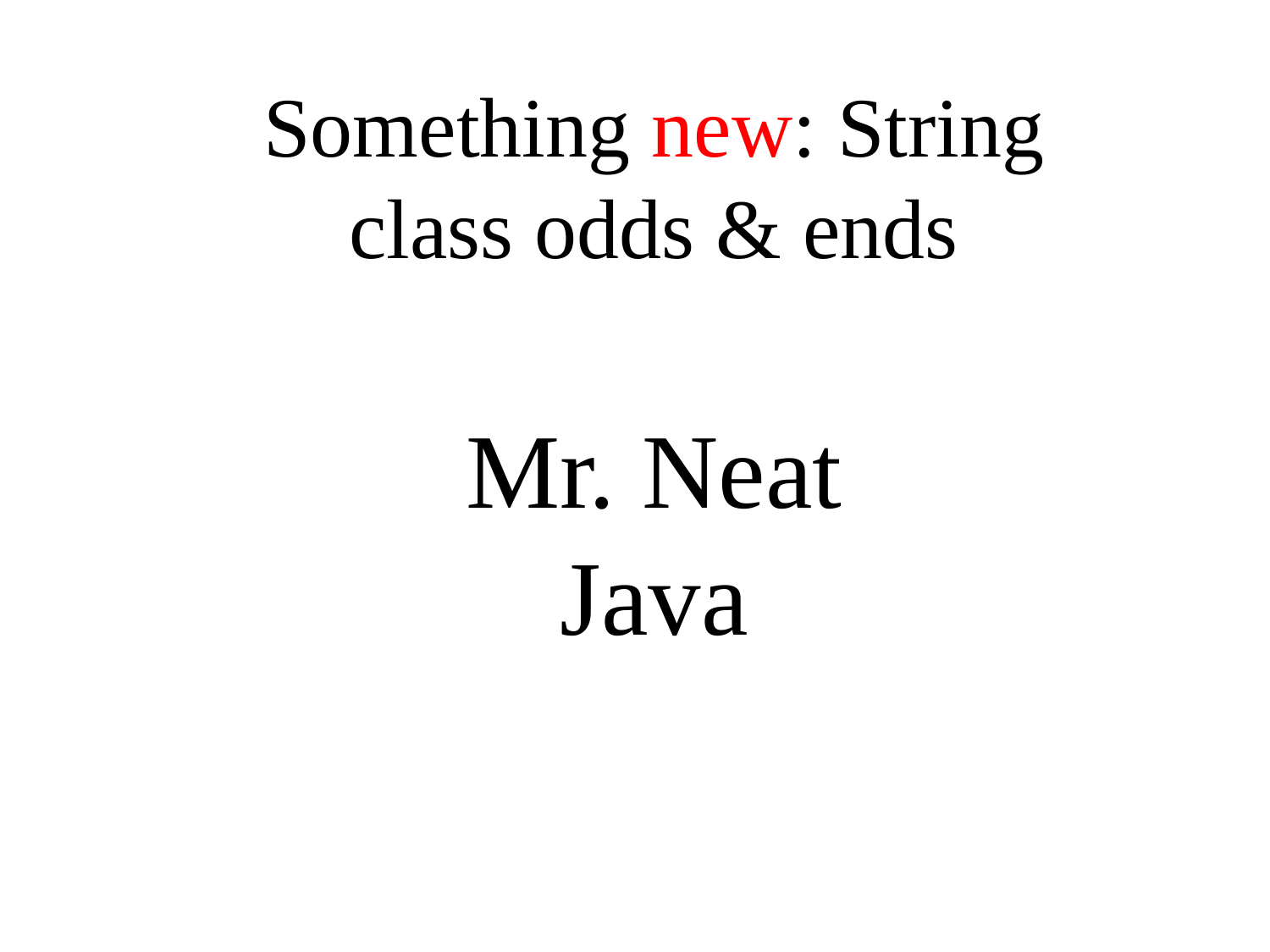

Something new: String class odds & ends

Mr. Neat
Java

Mr. Neat
Java